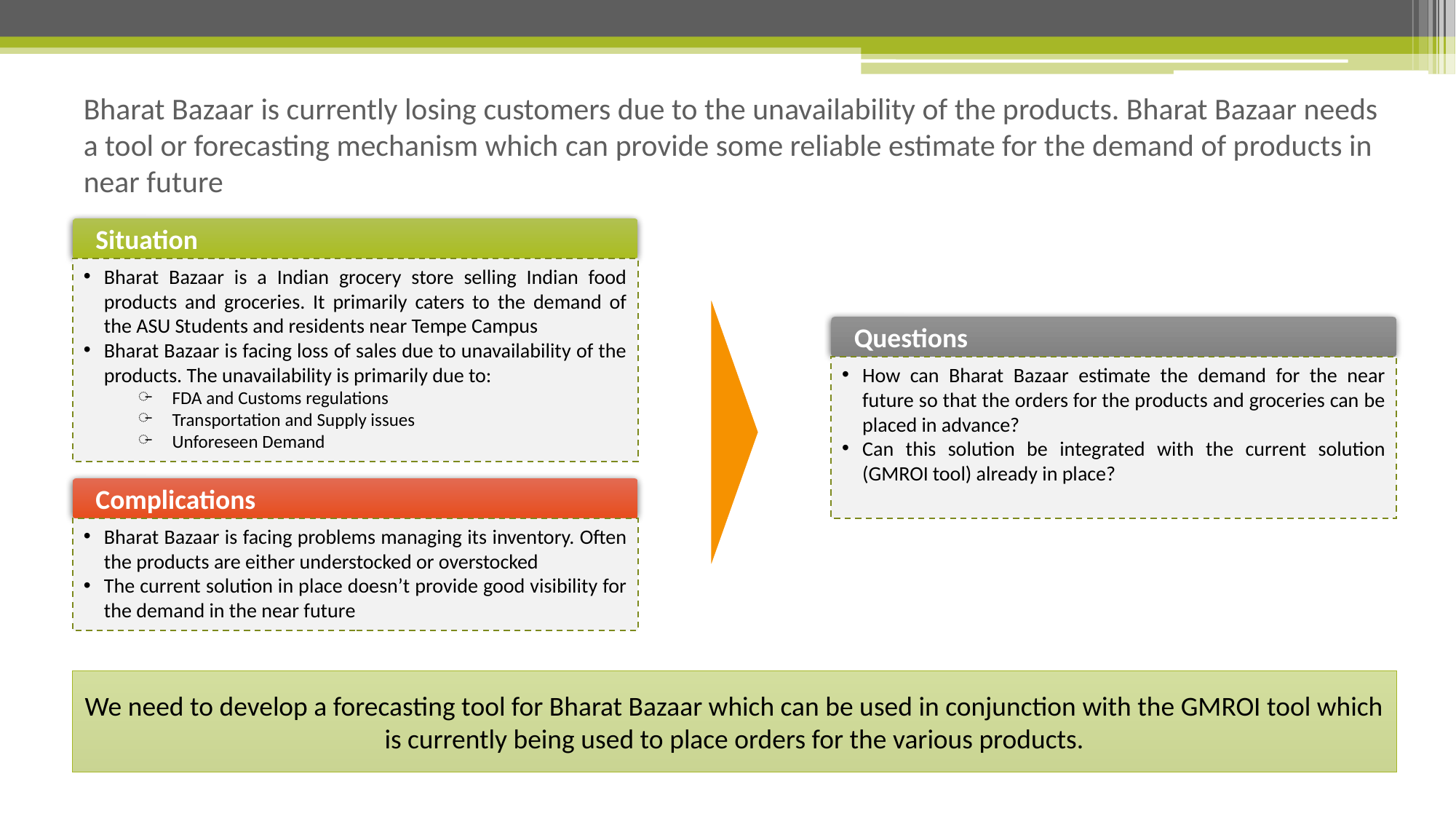

# Bharat Bazaar is currently losing customers due to the unavailability of the products. Bharat Bazaar needs a tool or forecasting mechanism which can provide some reliable estimate for the demand of products in near future
Situation
Bharat Bazaar is a Indian grocery store selling Indian food products and groceries. It primarily caters to the demand of the ASU Students and residents near Tempe Campus
Bharat Bazaar is facing loss of sales due to unavailability of the products. The unavailability is primarily due to:
FDA and Customs regulations
Transportation and Supply issues
Unforeseen Demand
Questions
How can Bharat Bazaar estimate the demand for the near future so that the orders for the products and groceries can be placed in advance?
Can this solution be integrated with the current solution (GMROI tool) already in place?

Complications
Bharat Bazaar is facing problems managing its inventory. Often the products are either understocked or overstocked
The current solution in place doesn’t provide good visibility for the demand in the near future
We need to develop a forecasting tool for Bharat Bazaar which can be used in conjunction with the GMROI tool which is currently being used to place orders for the various products.